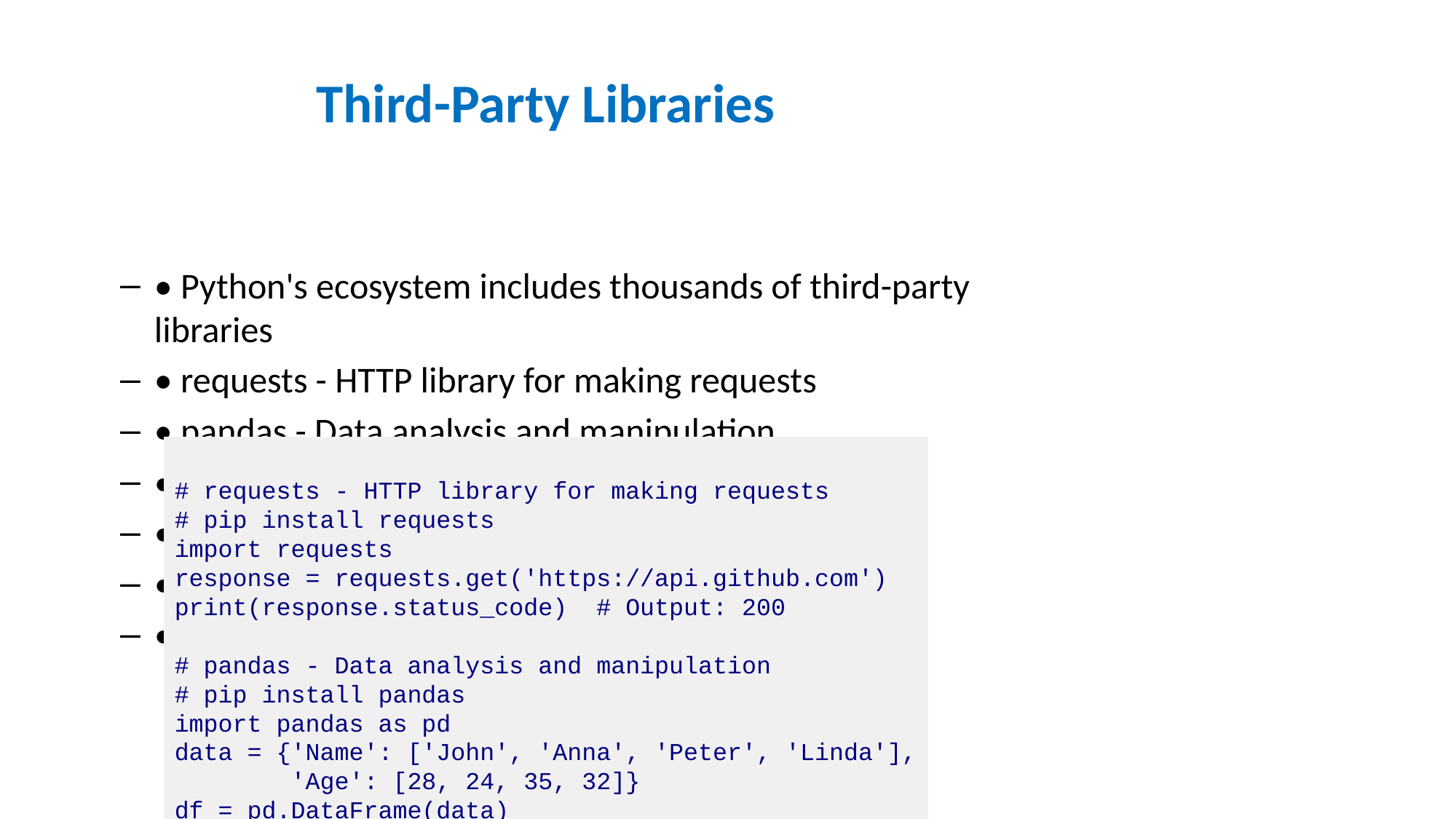

# Third-Party Libraries

• Python's ecosystem includes thousands of third-party libraries
• requests - HTTP library for making requests
• pandas - Data analysis and manipulation
• numpy - Numerical computing
• matplotlib - Data visualization
• Installing packages with pip
• Virtual environments for isolated dependencies

# requests - HTTP library for making requests # pip install requests import requests response = requests.get('https://api.github.com') print(response.status_code)  # Output: 200 # pandas - Data analysis and manipulation # pip install pandas import pandas as pd data = {'Name': ['John', 'Anna', 'Peter', 'Linda'], 'Age': [28, 24, 35, 32]} df = pd.DataFrame(data) print(df) # Virtual environments # python -m venv myenv # myenv\Scripts\activate (Windows) # source myenv/bin/activate (macOS/Linux)